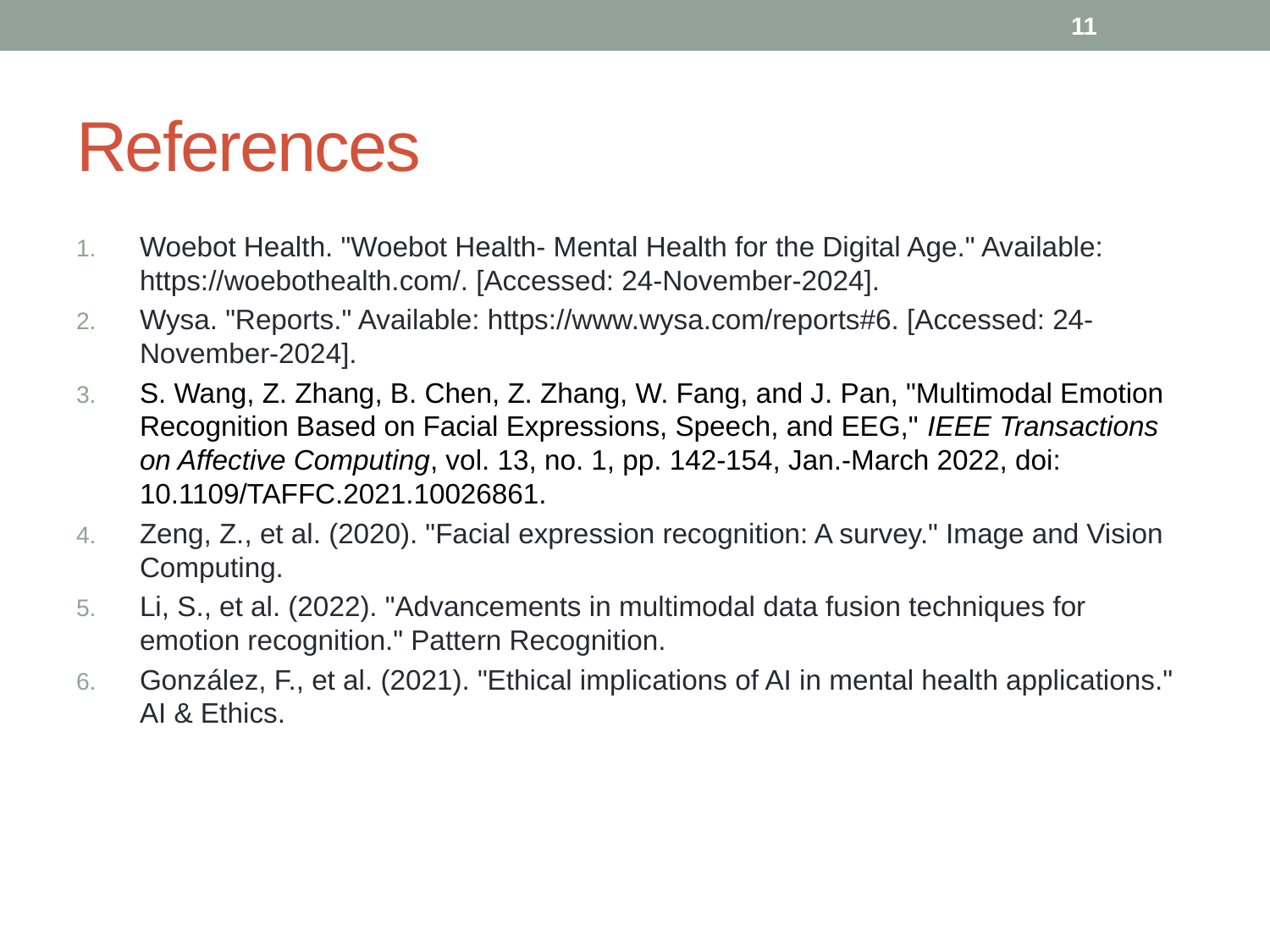

11
# References
Woebot Health. "Woebot Health- Mental Health for the Digital Age." Available: https://woebothealth.com/. [Accessed: 24-November-2024].
Wysa. "Reports." Available: https://www.wysa.com/reports#6. [Accessed: 24-November-2024].
S. Wang, Z. Zhang, B. Chen, Z. Zhang, W. Fang, and J. Pan, "Multimodal Emotion Recognition Based on Facial Expressions, Speech, and EEG," IEEE Transactions on Affective Computing, vol. 13, no. 1, pp. 142-154, Jan.-March 2022, doi: 10.1109/TAFFC.2021.10026861.
Zeng, Z., et al. (2020). "Facial expression recognition: A survey." Image and Vision Computing.
Li, S., et al. (2022). "Advancements in multimodal data fusion techniques for emotion recognition." Pattern Recognition.
González, F., et al. (2021). "Ethical implications of AI in mental health applications." AI & Ethics.